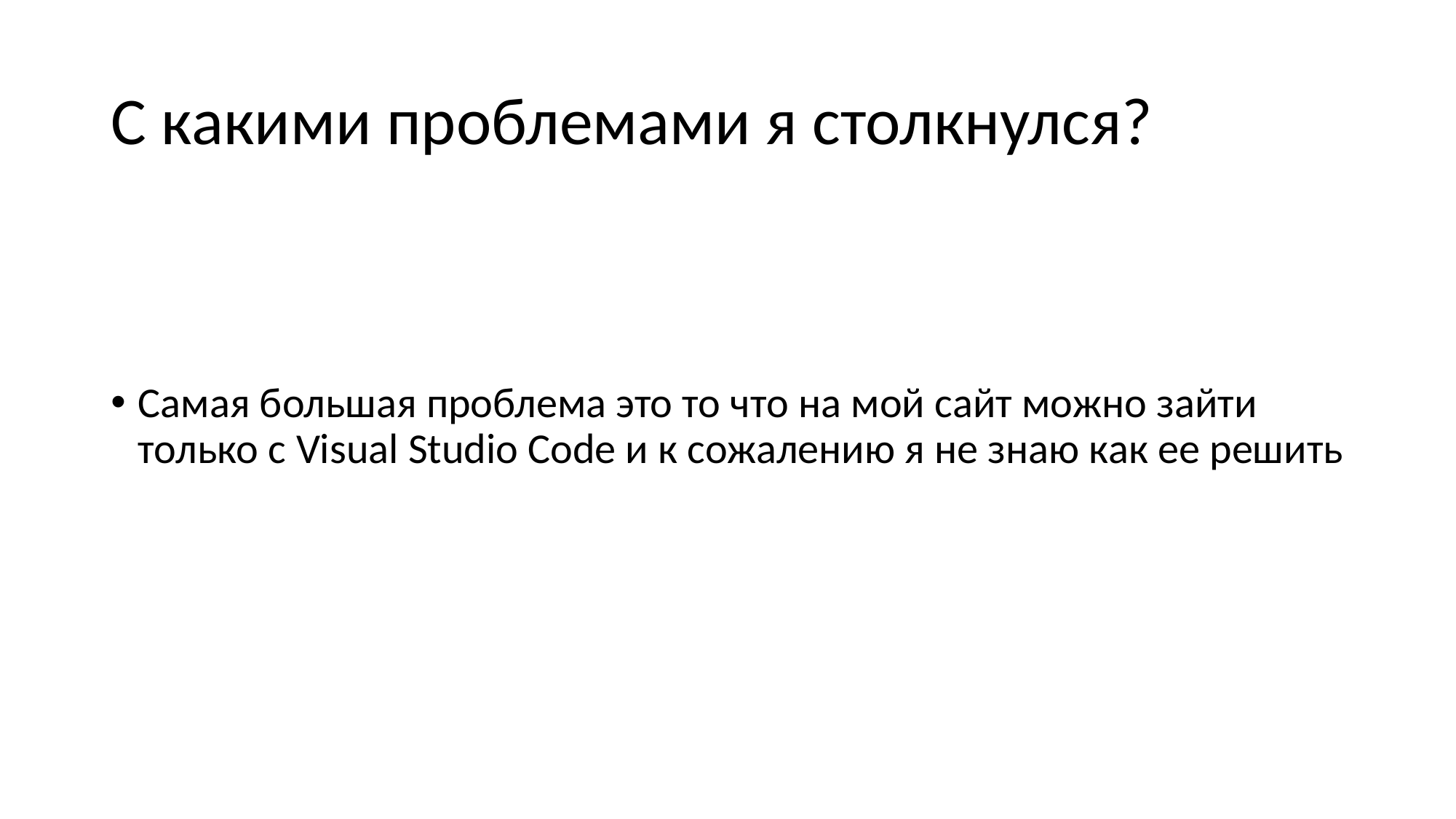

# С какими проблемами я столкнулся?
Самая большая проблема это то что на мой сайт можно зайти только с Visual Studio Code и к сожалению я не знаю как ее решить